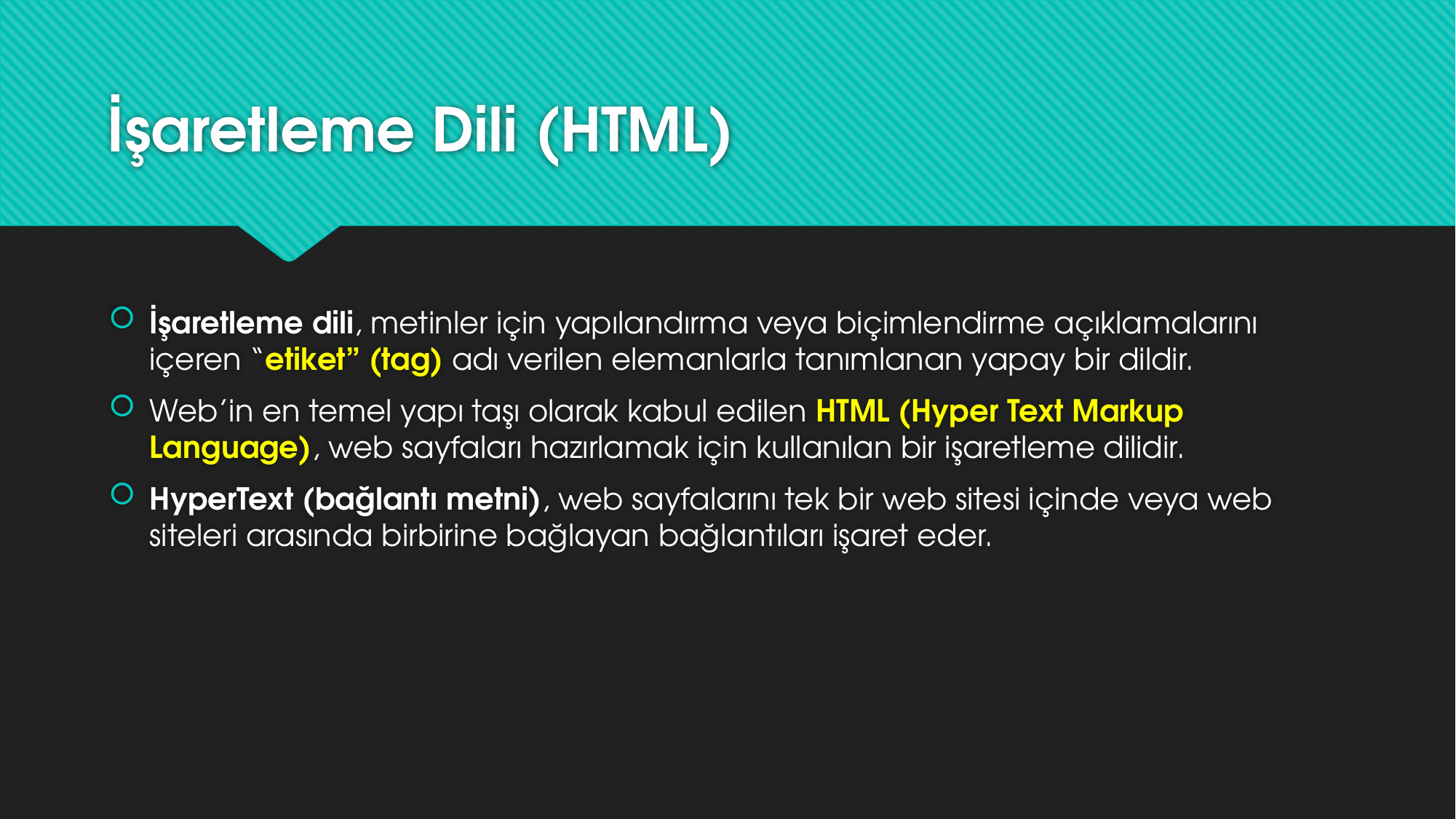

# İşaretleme Dili (HTML)
İşaretleme dili, metinler için yapılandırma veya biçimlendirme açıklamalarını içeren “etiket” (tag) adı verilen elemanlarla tanımlanan yapay bir dildir.
Web’in en temel yapı taşı olarak kabul edilen HTML (Hyper Text Markup Language), web sayfaları hazırlamak için kullanılan bir işaretleme dilidir.
HyperText (bağlantı metni), web sayfalarını tek bir web sitesi içinde veya web siteleri arasında birbirine bağlayan bağlantıları işaret eder.